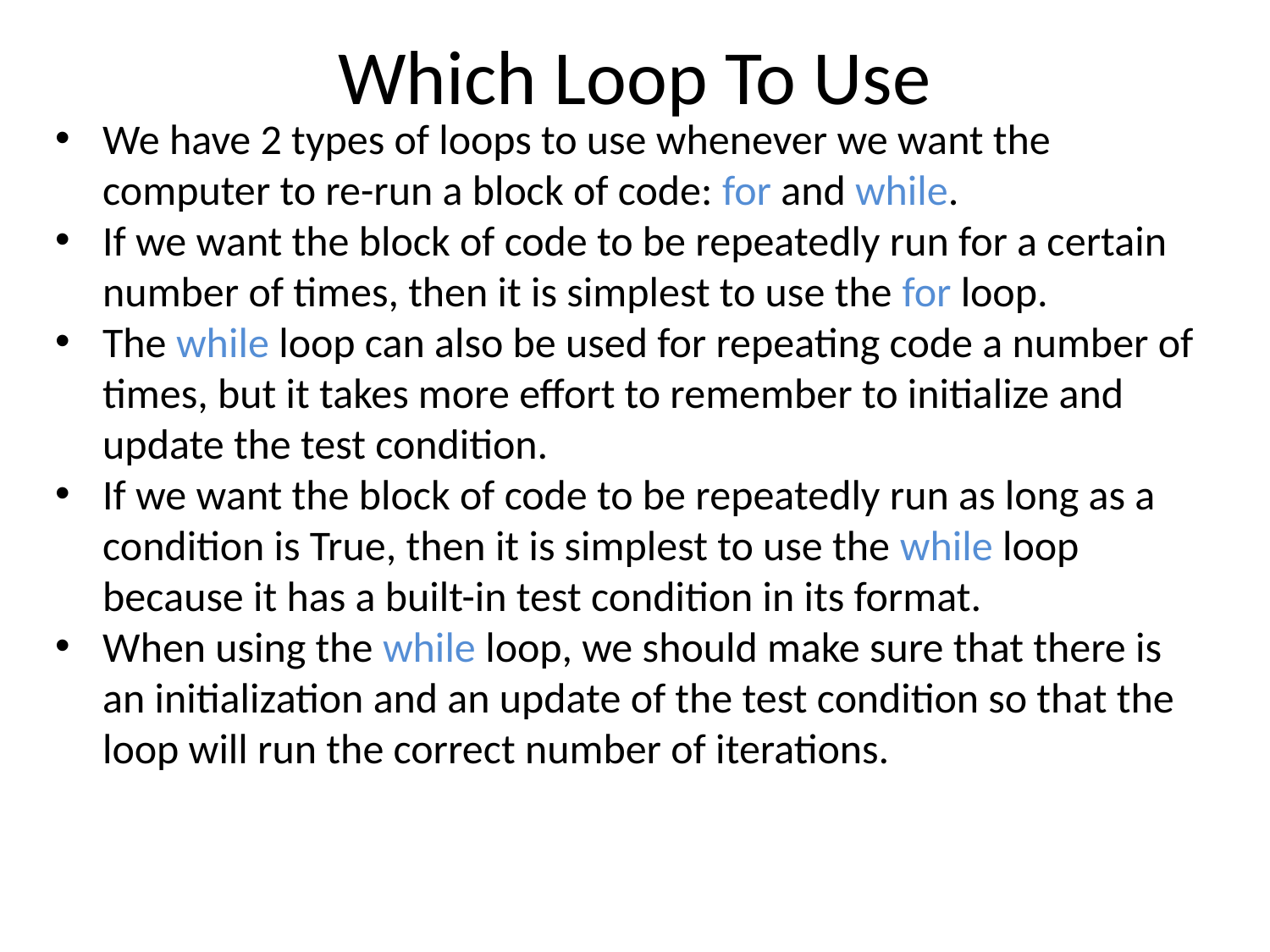

# Which Loop To Use
We have 2 types of loops to use whenever we want the computer to re-run a block of code: for and while.
If we want the block of code to be repeatedly run for a certain number of times, then it is simplest to use the for loop.
The while loop can also be used for repeating code a number of times, but it takes more effort to remember to initialize and update the test condition.
If we want the block of code to be repeatedly run as long as a condition is True, then it is simplest to use the while loop because it has a built-in test condition in its format.
When using the while loop, we should make sure that there is an initialization and an update of the test condition so that the loop will run the correct number of iterations.